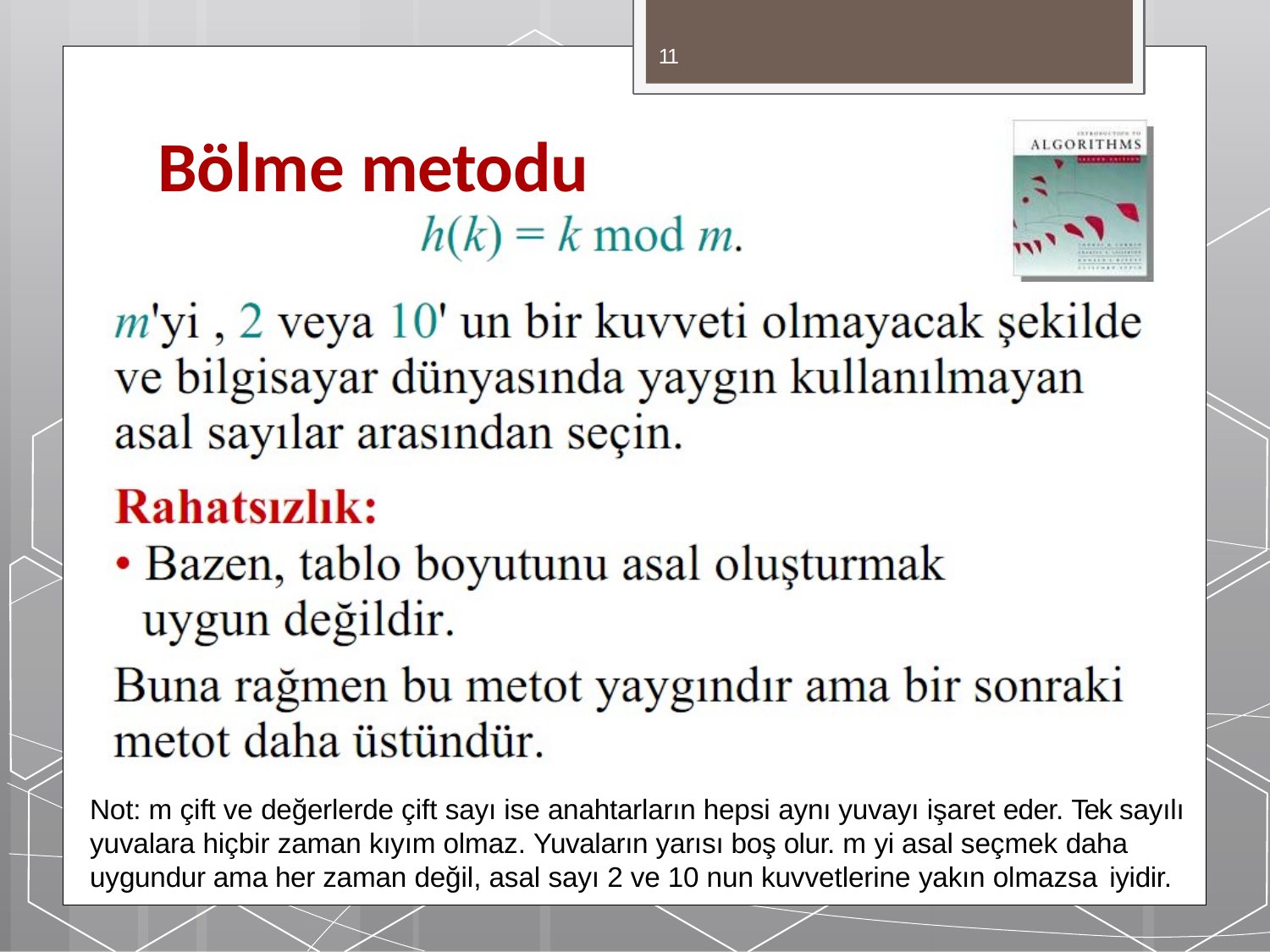

11

# Bölme metodu
Not: m çift ve değerlerde çift sayı ise anahtarların hepsi aynı yuvayı işaret eder. Tek sayılı  yuvalara hiçbir zaman kıyım olmaz. Yuvaların yarısı boş olur. m yi asal seçmek daha  uygundur ama her zaman değil, asal sayı 2 ve 10 nun kuvvetlerine yakın olmazsa iyidir.